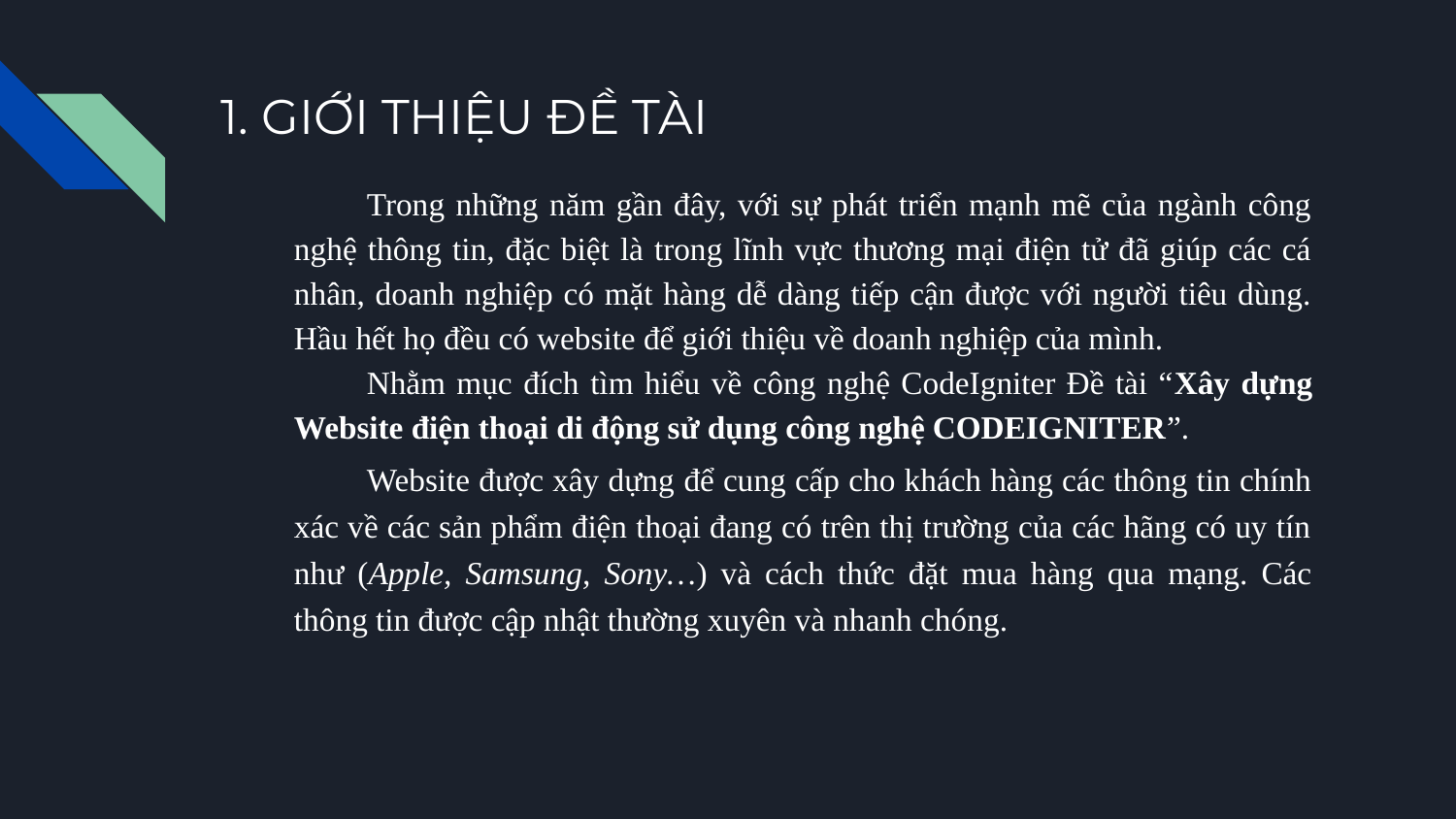

# 1. GIỚI THIỆU ĐỀ TÀI
Trong những năm gần đây, với sự phát triển mạnh mẽ của ngành công nghệ thông tin, đặc biệt là trong lĩnh vực thương mại điện tử đã giúp các cá nhân, doanh nghiệp có mặt hàng dễ dàng tiếp cận được với người tiêu dùng. Hầu hết họ đều có website để giới thiệu về doanh nghiệp của mình.
Nhằm mục đích tìm hiểu về công nghệ CodeIgniter Đề tài “Xây dựng Website điện thoại di động sử dụng công nghệ CODEIGNITER”.
Website được xây dựng để cung cấp cho khách hàng các thông tin chính xác về các sản phẩm điện thoại đang có trên thị trường của các hãng có uy tín như (Apple, Samsung, Sony…) và cách thức đặt mua hàng qua mạng. Các thông tin được cập nhật thường xuyên và nhanh chóng.